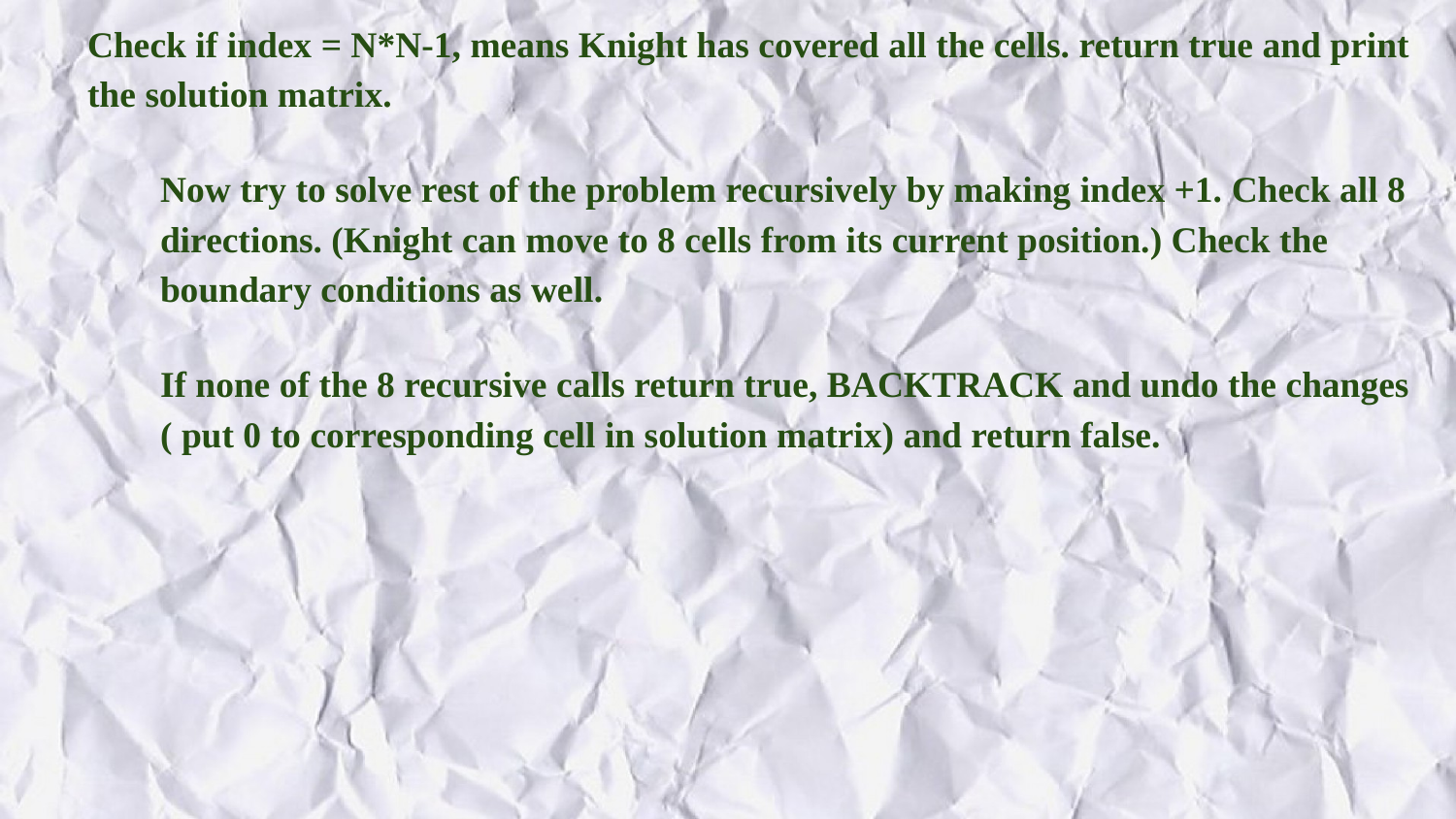

Check if index = N*N-1, means Knight has covered all the cells. return true and print the solution matrix.
Now try to solve rest of the problem recursively by making index +1. Check all 8 directions. (Knight can move to 8 cells from its current position.) Check the boundary conditions as well.
If none of the 8 recursive calls return true, BACKTRACK and undo the changes ( put 0 to corresponding cell in solution matrix) and return false.